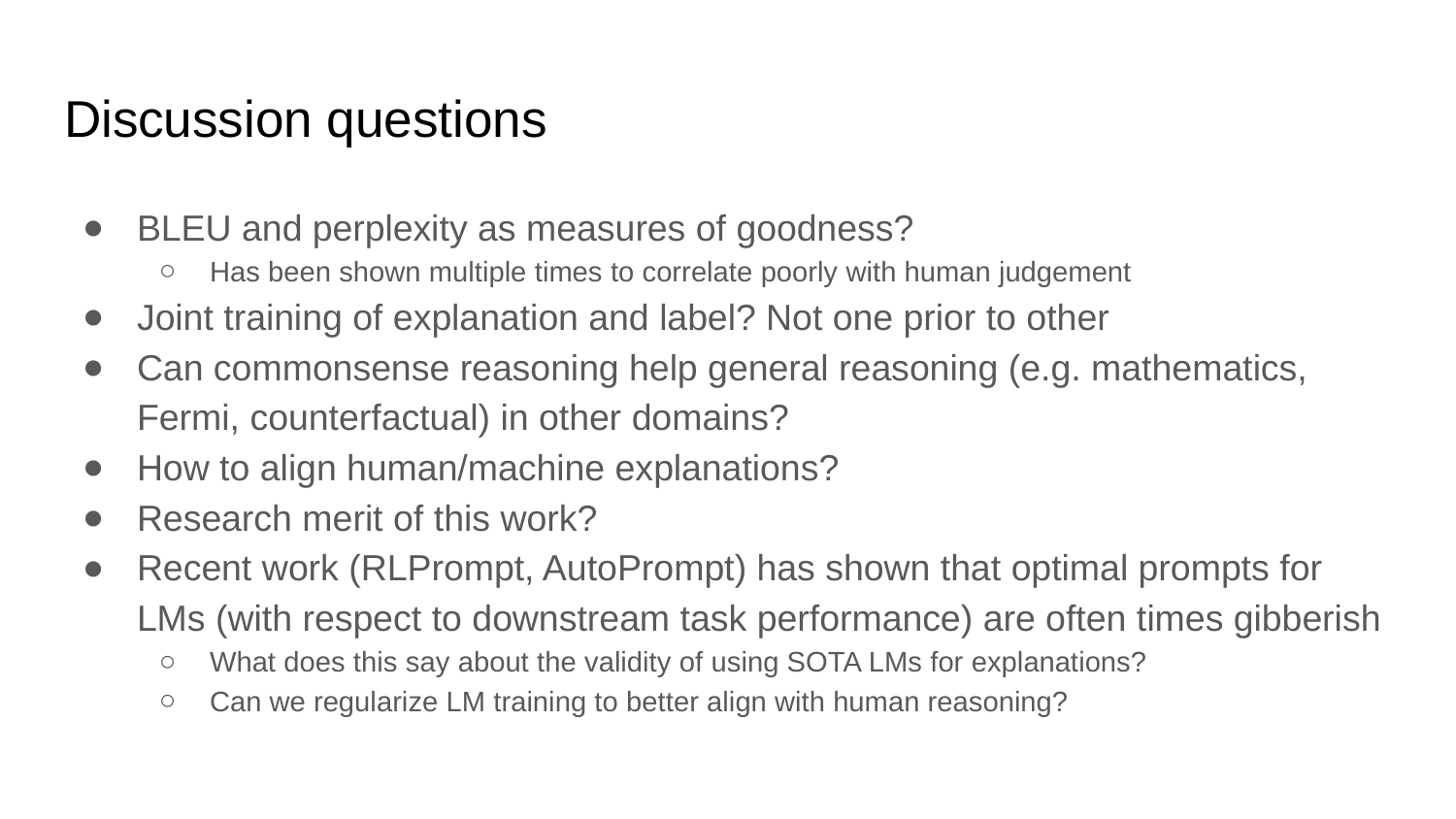

# Discussion questions
BLEU and perplexity as measures of goodness?
Has been shown multiple times to correlate poorly with human judgement
Joint training of explanation and label? Not one prior to other
Can commonsense reasoning help general reasoning (e.g. mathematics, Fermi, counterfactual) in other domains?
How to align human/machine explanations?
Research merit of this work?
Recent work (RLPrompt, AutoPrompt) has shown that optimal prompts for LMs (with respect to downstream task performance) are often times gibberish
What does this say about the validity of using SOTA LMs for explanations?
Can we regularize LM training to better align with human reasoning?